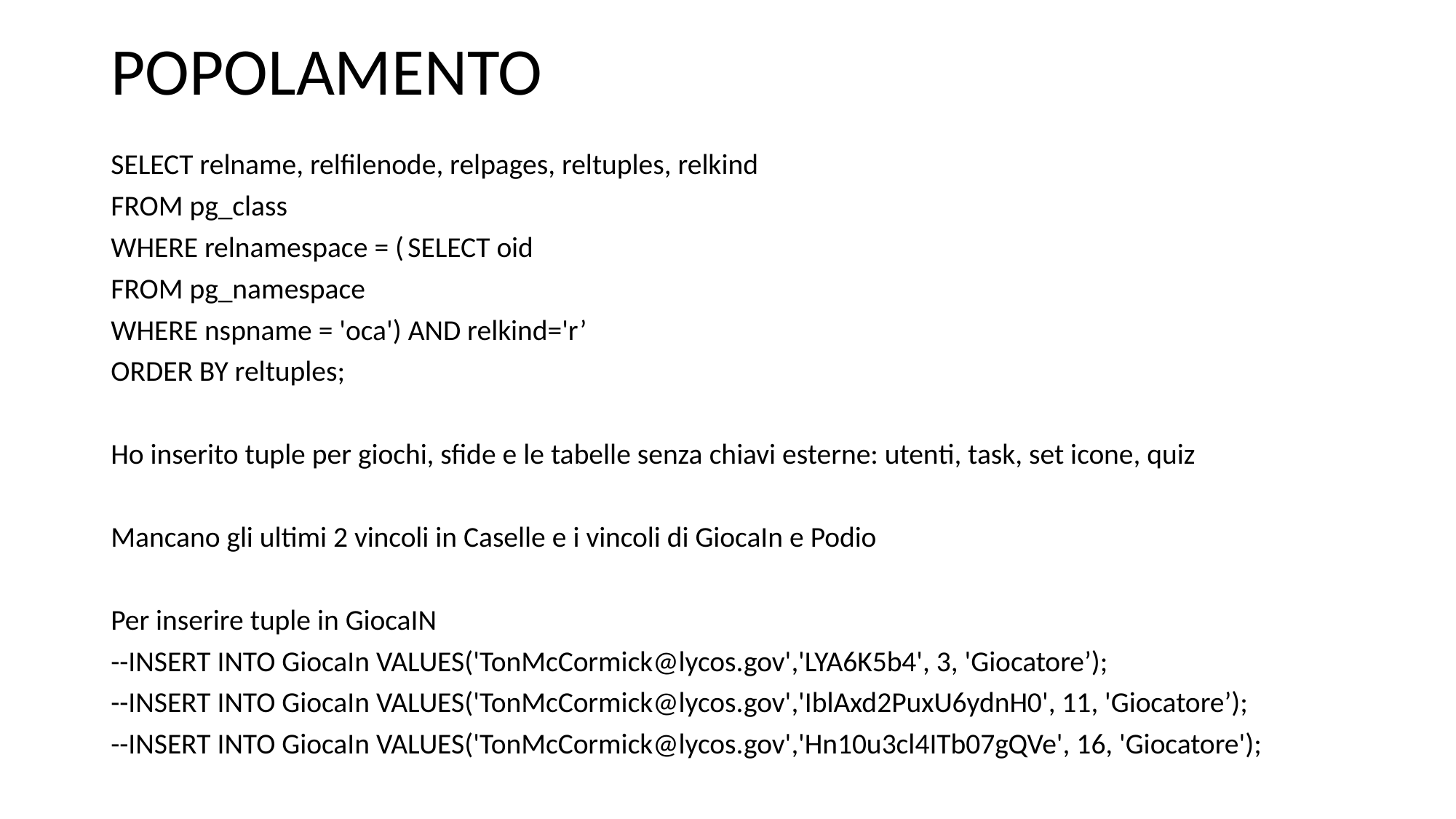

# POPOLAMENTO
SELECT relname, relfilenode, relpages, reltuples, relkind
FROM pg_class
WHERE relnamespace = (	SELECT oid
FROM pg_namespace
WHERE nspname = 'oca') AND relkind='r’
ORDER BY reltuples;

Ho inserito tuple per giochi, sfide e le tabelle senza chiavi esterne: utenti, task, set icone, quiz

Mancano gli ultimi 2 vincoli in Caselle e i vincoli di GiocaIn e Podio

Per inserire tuple in GiocaIN
--INSERT INTO GiocaIn VALUES('TonMcCormick@lycos.gov','LYA6K5b4', 3, 'Giocatore’);
--INSERT INTO GiocaIn VALUES('TonMcCormick@lycos.gov','IblAxd2PuxU6ydnH0', 11, 'Giocatore’);
--INSERT INTO GiocaIn VALUES('TonMcCormick@lycos.gov','Hn10u3cl4ITb07gQVe', 16, 'Giocatore');